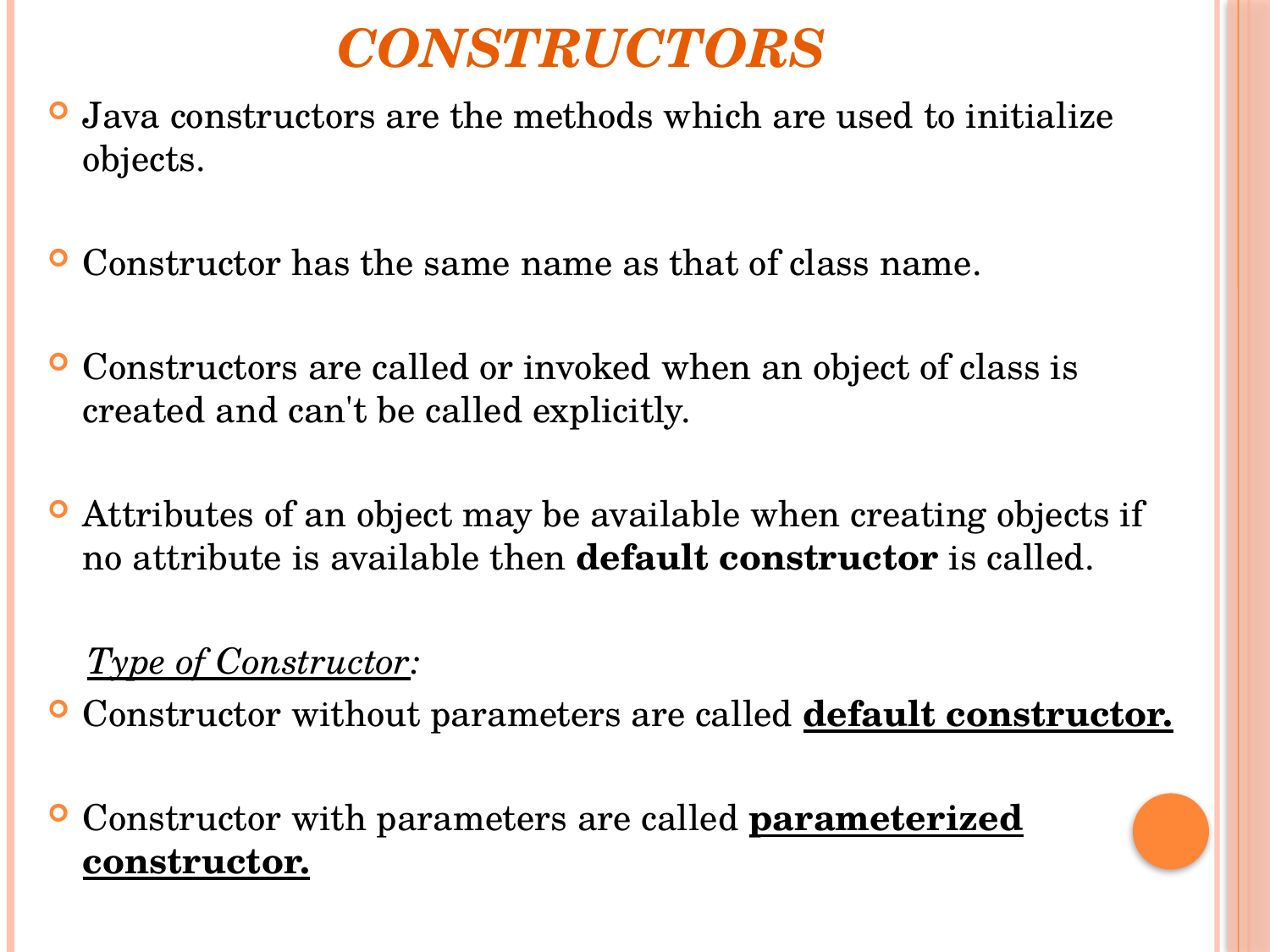

# Constructors
Java constructors are the methods which are used to initialize objects.

Constructor has the same name as that of class name.

Constructors are called or invoked when an object of class is created and can't be called explicitly.

Attributes of an object may be available when creating objects if no attribute is available then default constructor is called.

    Type of Constructor:
Constructor without parameters are called default constructor.

Constructor with parameters are called parameterized constructor.